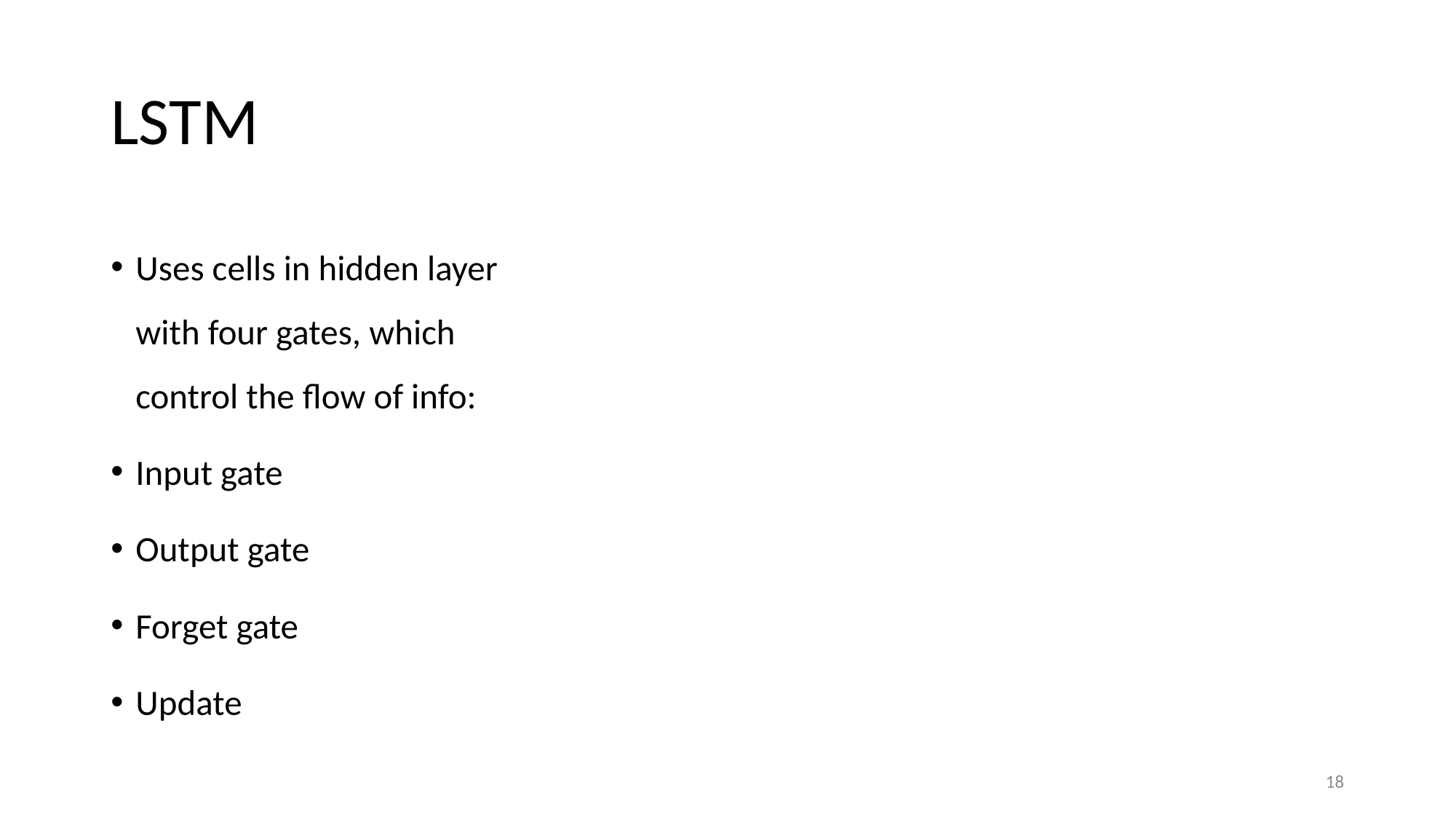

# LSTM
Uses cells in hidden layer with four gates, which control the flow of info:
Input gate
Output gate
Forget gate
Update
18